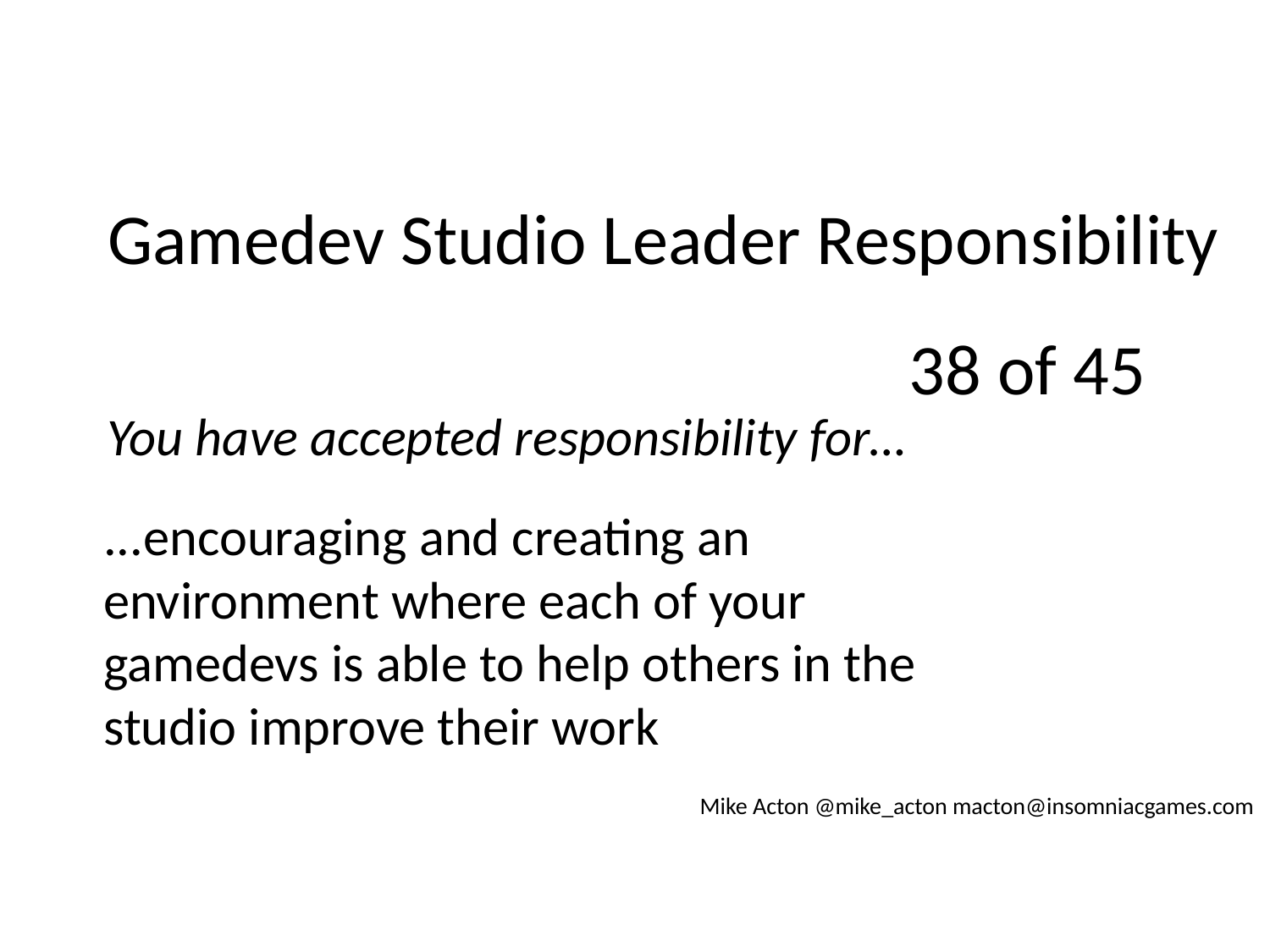

Gamedev Studio Leader Responsibility
38 of 45
You have accepted responsibility for…
...encouraging and creating an environment where each of your gamedevs is able to help others in the studio improve their work
Mike Acton @mike_acton macton@insomniacgames.com